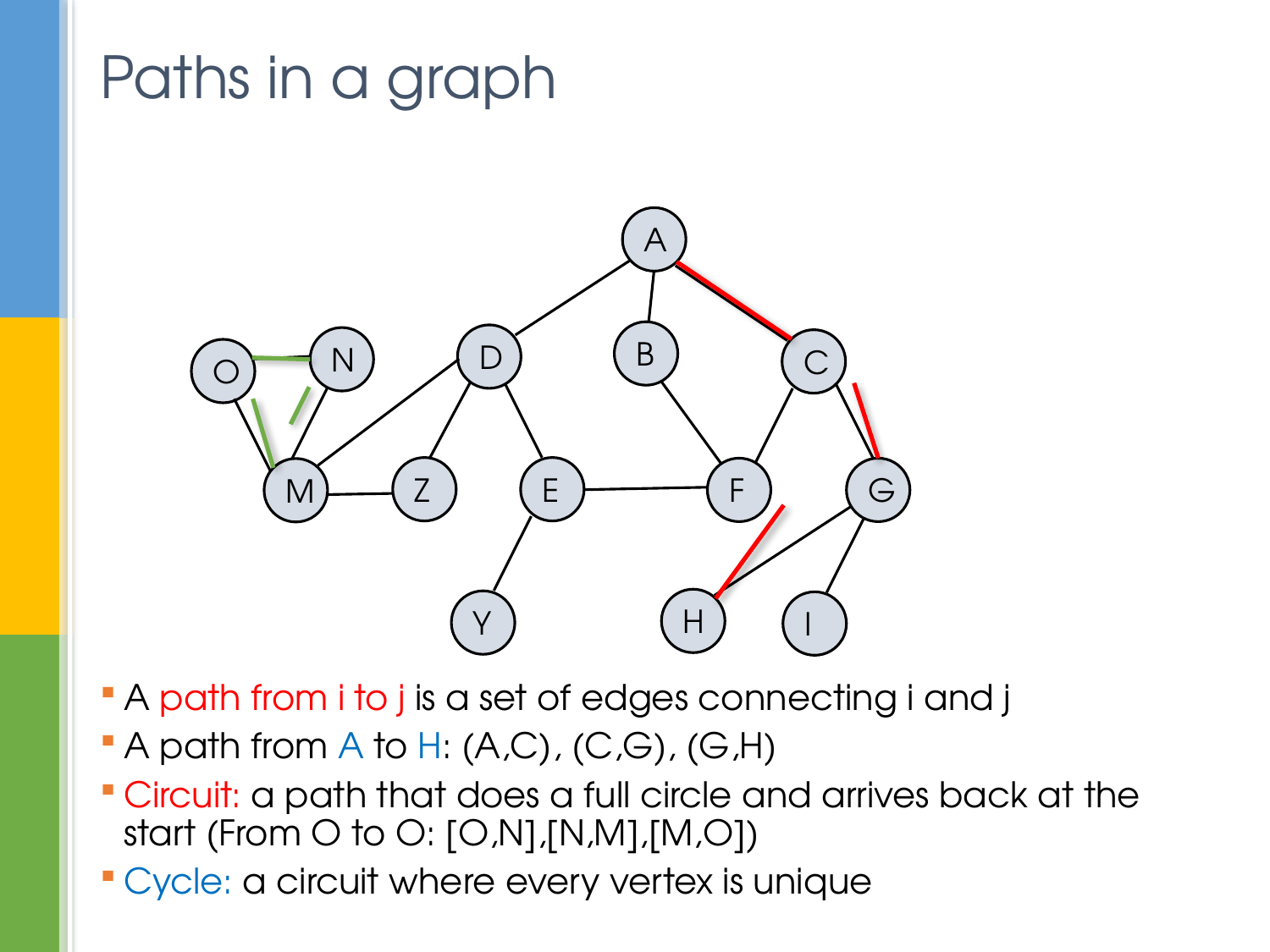

# Paths in a graph
A

B
D
N
C
O

Z
E
F
G
M

H
Y
I
A path from i to j is a set of edges connecting i and j
A path from A to H: (A,C), (C,G), (G,H)
Circuit: a path that does a full circle and arrives back at the start (From O to O: [O,N],[N,M],[M,O])
Cycle: a circuit where every vertex is unique